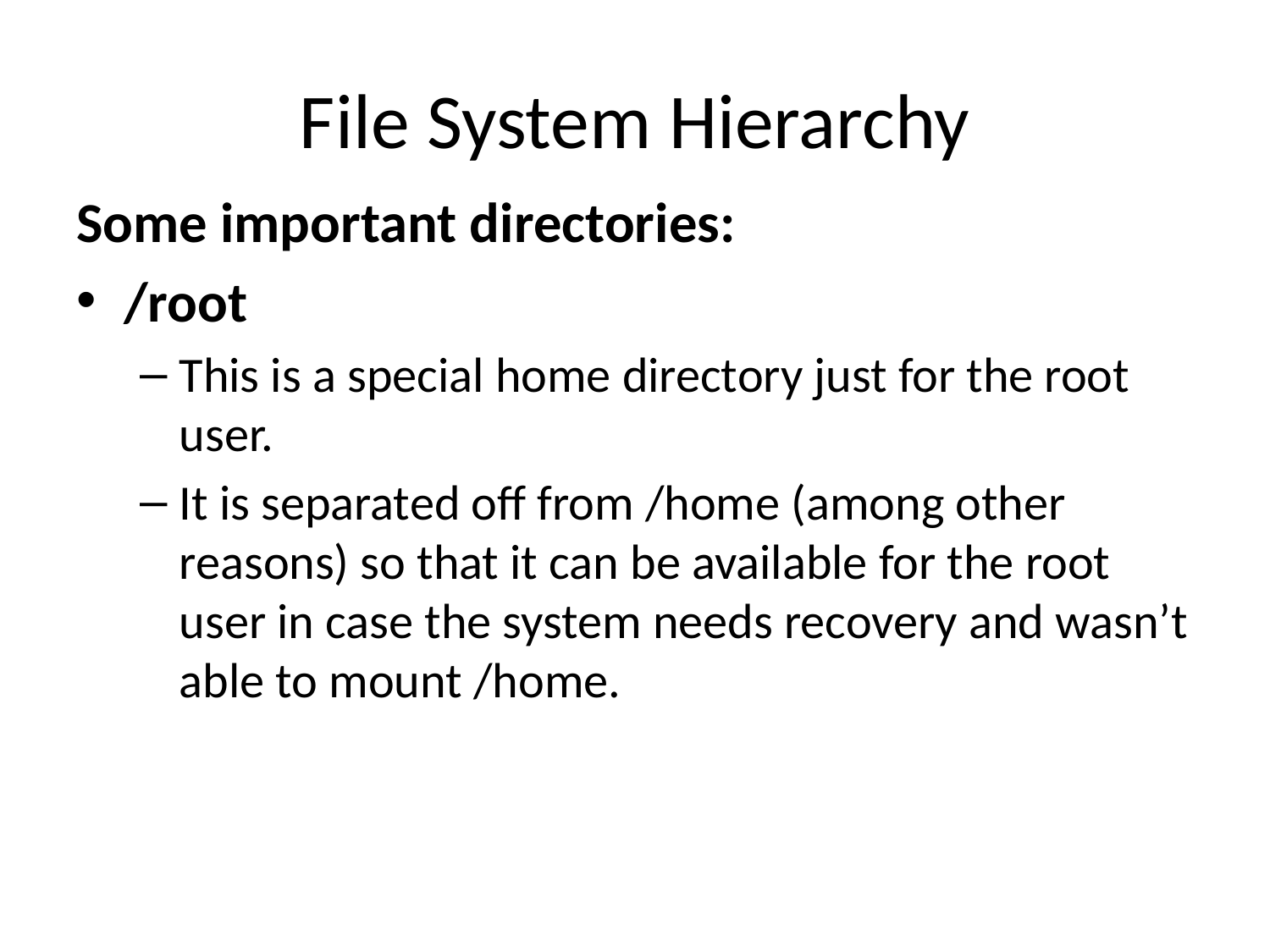

# File System Hierarchy
Some important directories:
/root
This is a special home directory just for the root user.
It is separated off from /home (among other reasons) so that it can be available for the root user in case the system needs recovery and wasn’t able to mount /home.